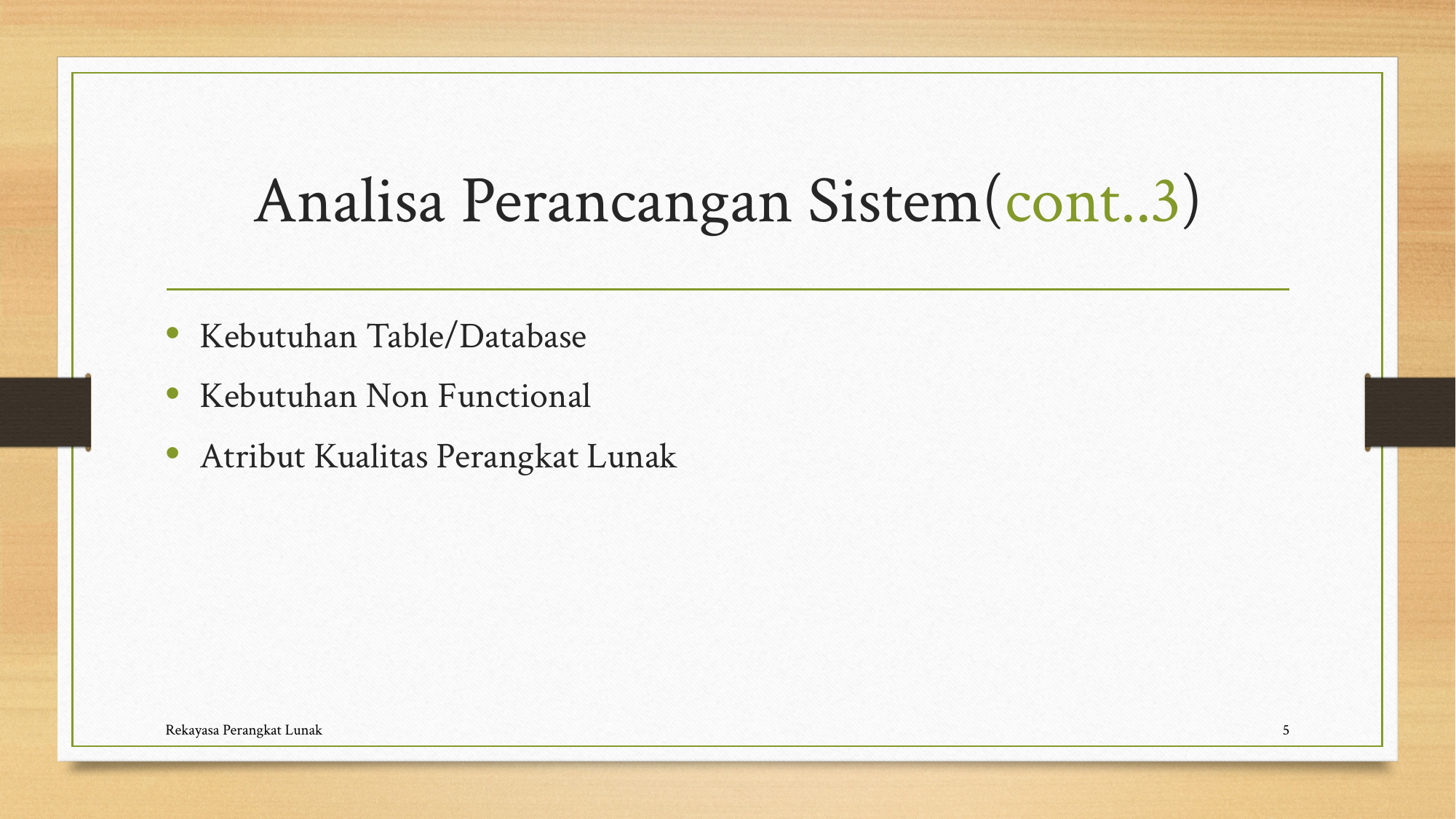

# Analisa Perancangan Sistem(cont..3)
Kebutuhan Table/Database
Kebutuhan Non Functional
Atribut Kualitas Perangkat Lunak
Rekayasa Perangkat Lunak
5